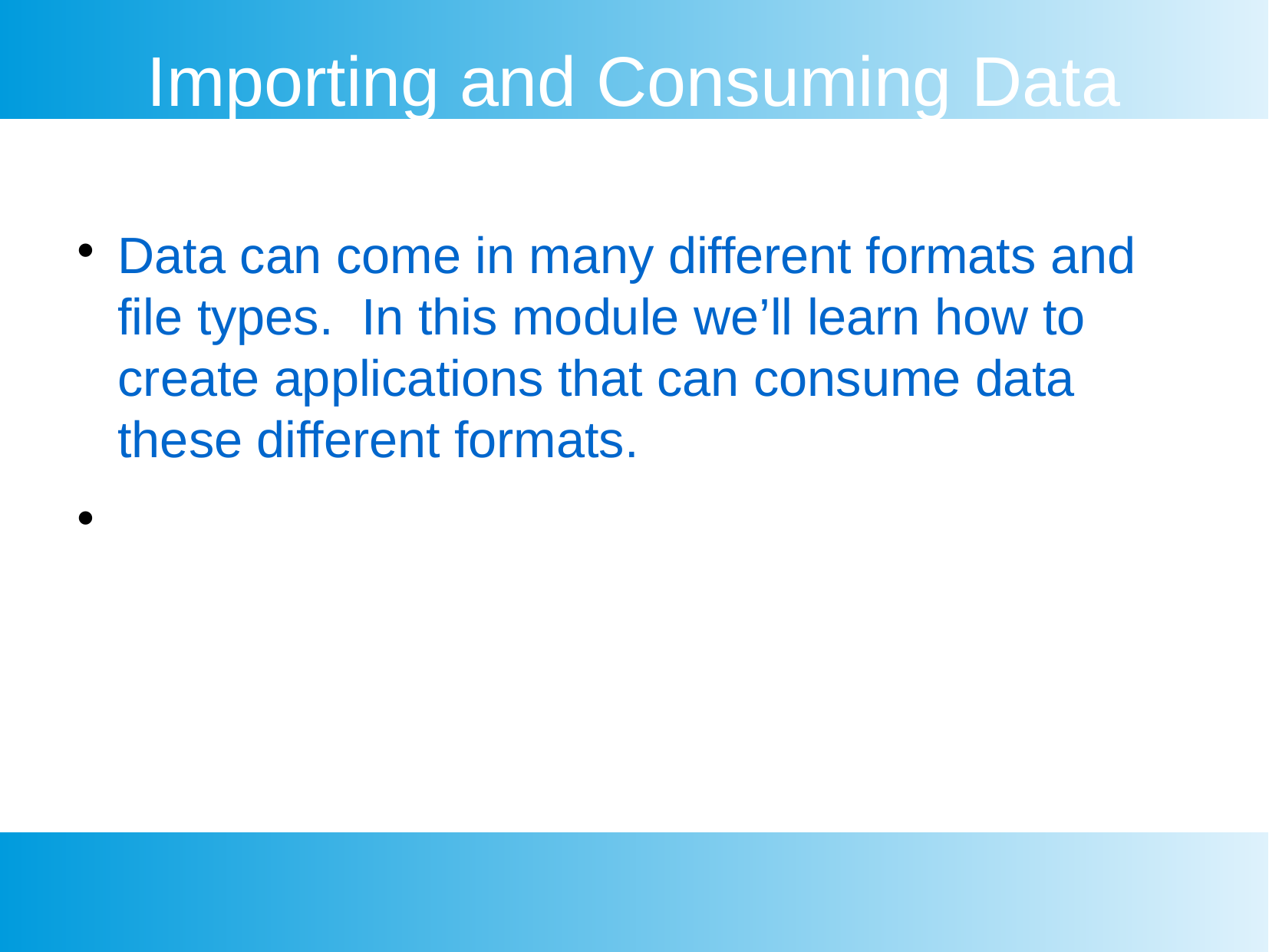

Importing and Consuming Data
Data can come in many different formats and file types.  In this module we’ll learn how to create applications that can consume data these different formats.